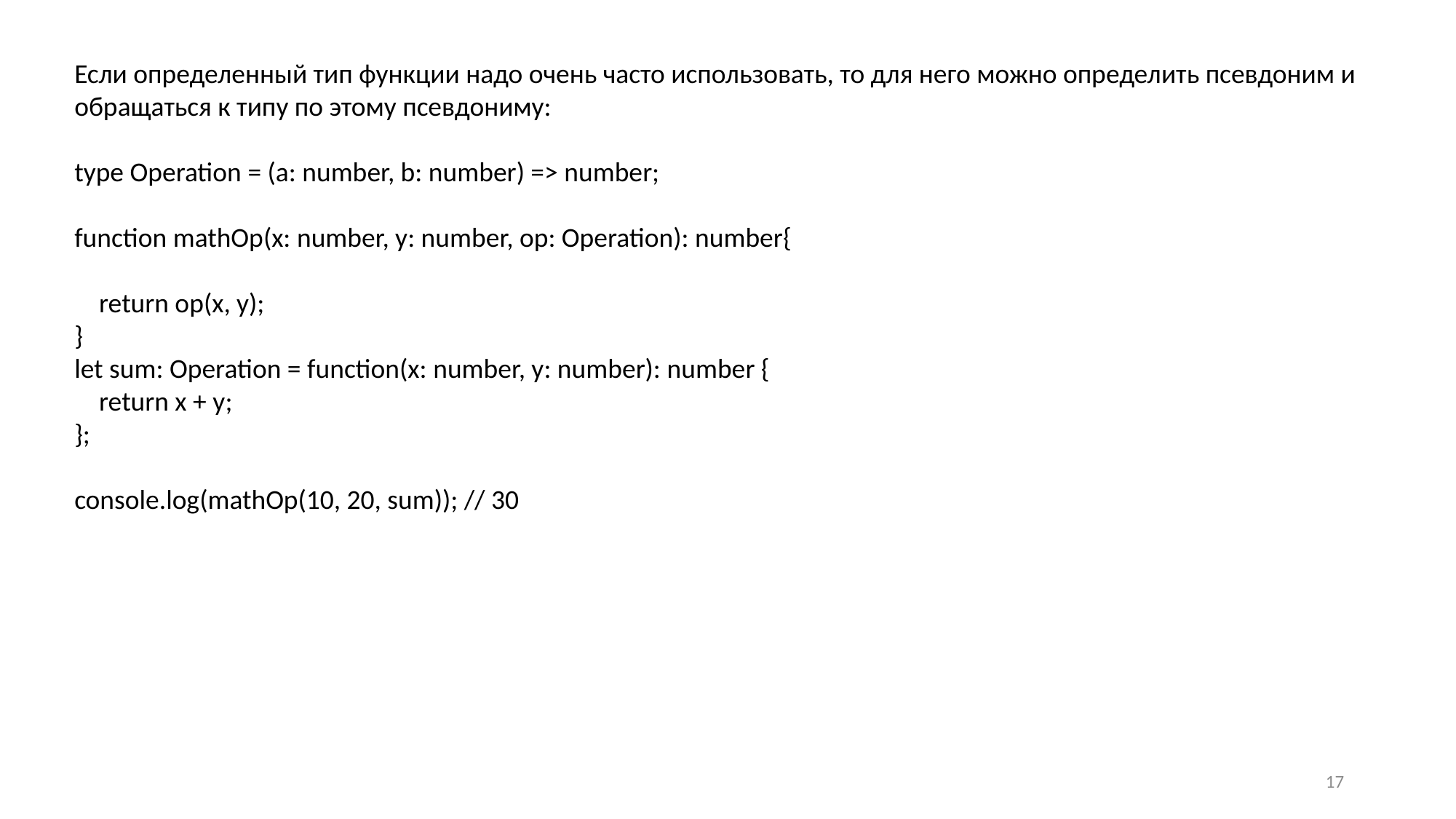

Если определенный тип функции надо очень часто использовать, то для него можно определить псевдоним и обращаться к типу по этому псевдониму:

type Operation = (a: number, b: number) => number;

function mathOp(x: number, y: number, op: Operation): number{

    return op(x, y);
}
let sum: Operation = function(x: number, y: number): number {
    return x + y;
};

console.log(mathOp(10, 20, sum)); // 30
17